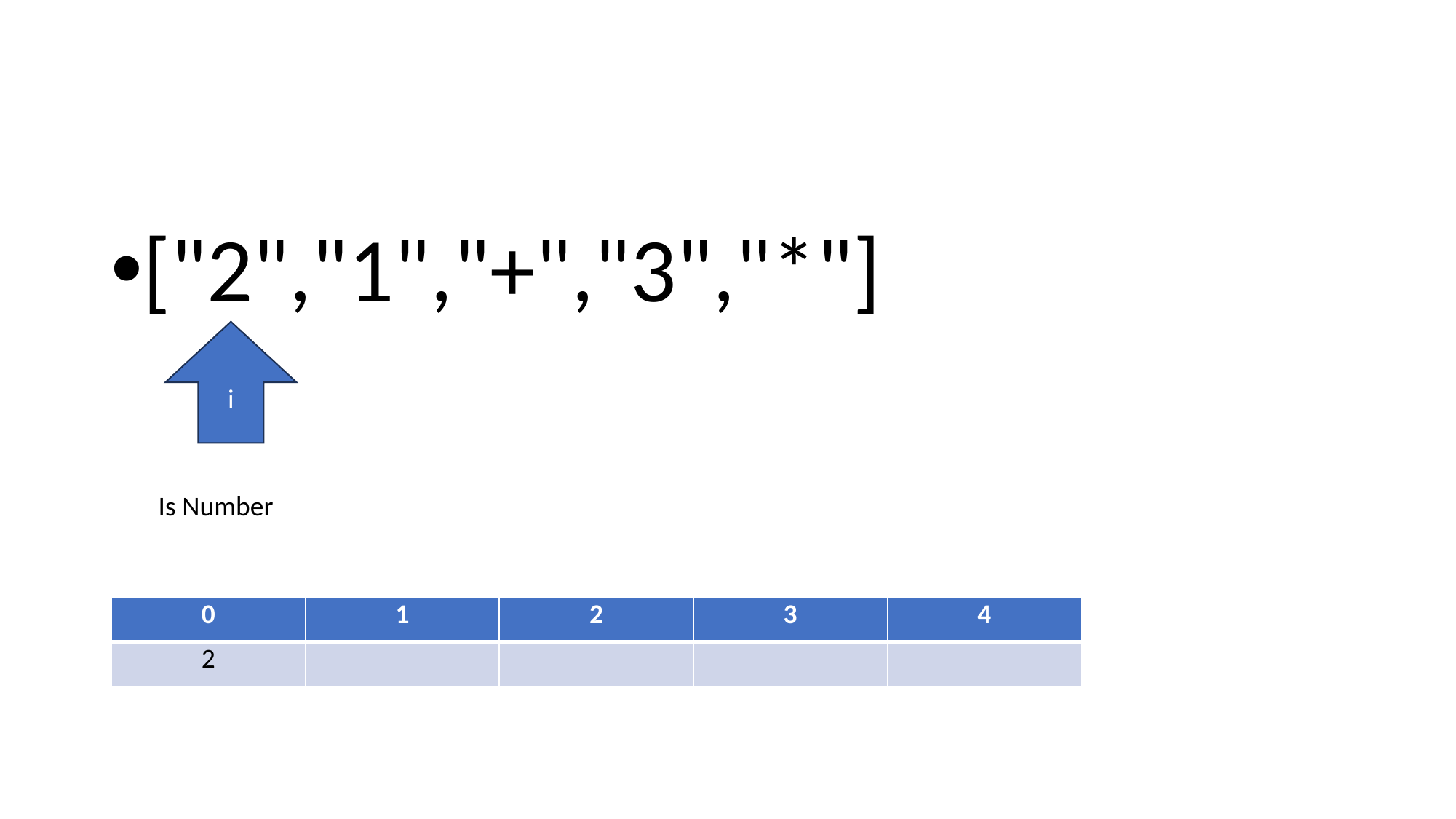

#
["2","1","+","3","*"]
i
Is Number
| 0 | 1 | 2 | 3 | 4 |
| --- | --- | --- | --- | --- |
| 2 |  |  |  |  |